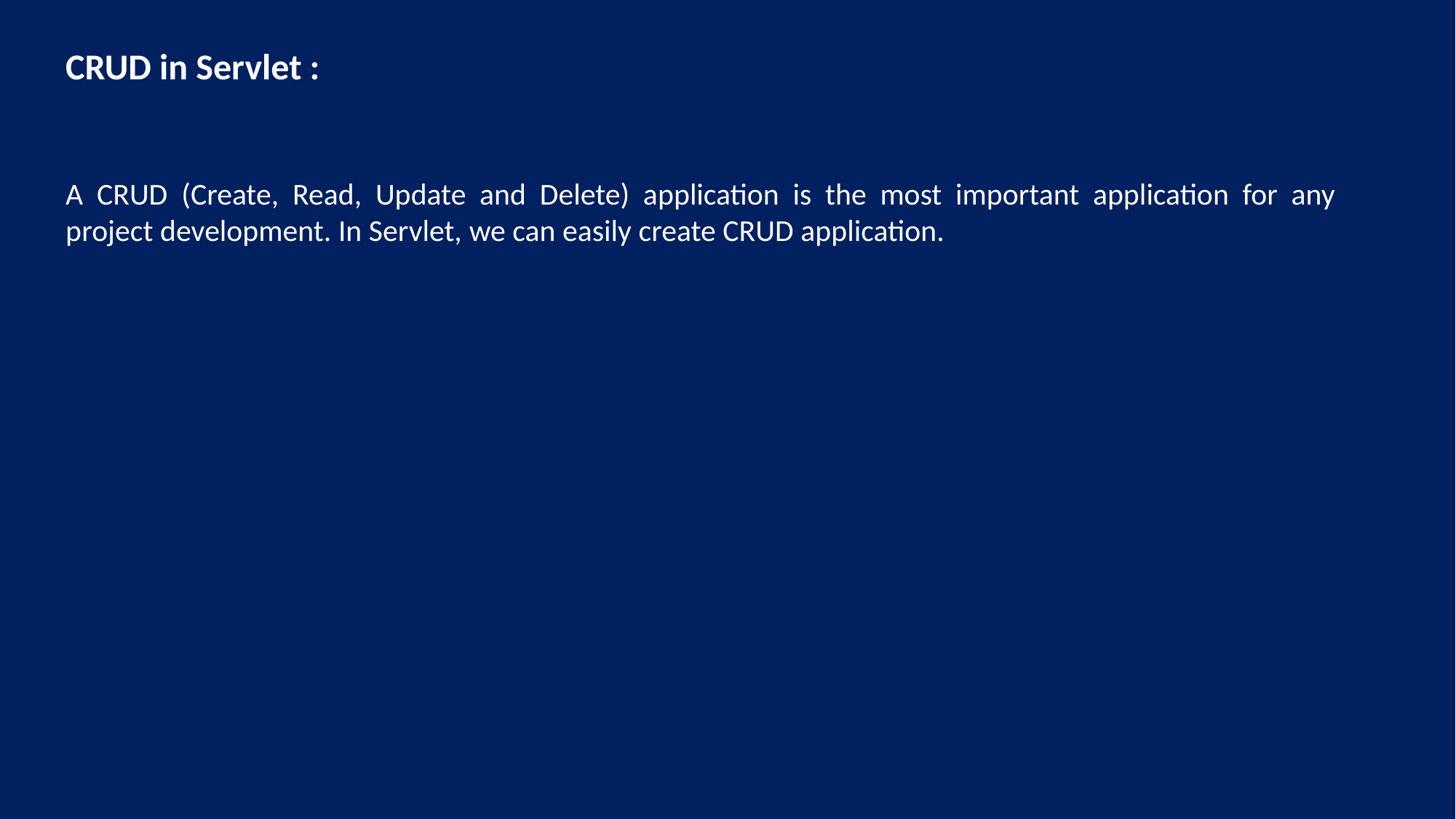

CRUD in Servlet :

A CRUD (Create, Read, Update and Delete) application is the most important application for any project development. In Servlet, we can easily create CRUD application.